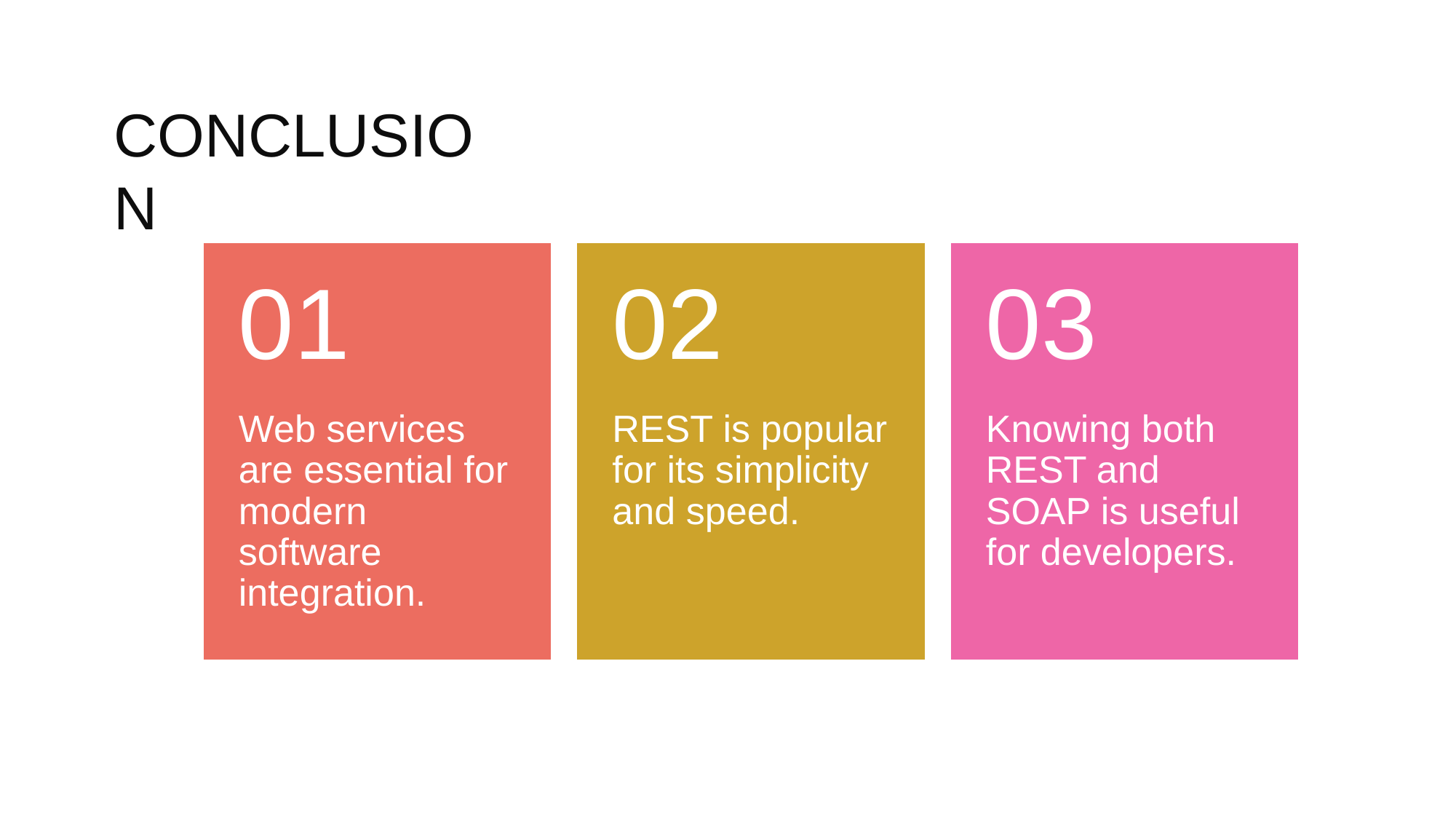

CONCLUSION
Web services are essential for modern software integration.
01
REST is popular for its simplicity and speed.
02
Knowing both REST and SOAP is useful for developers.
03